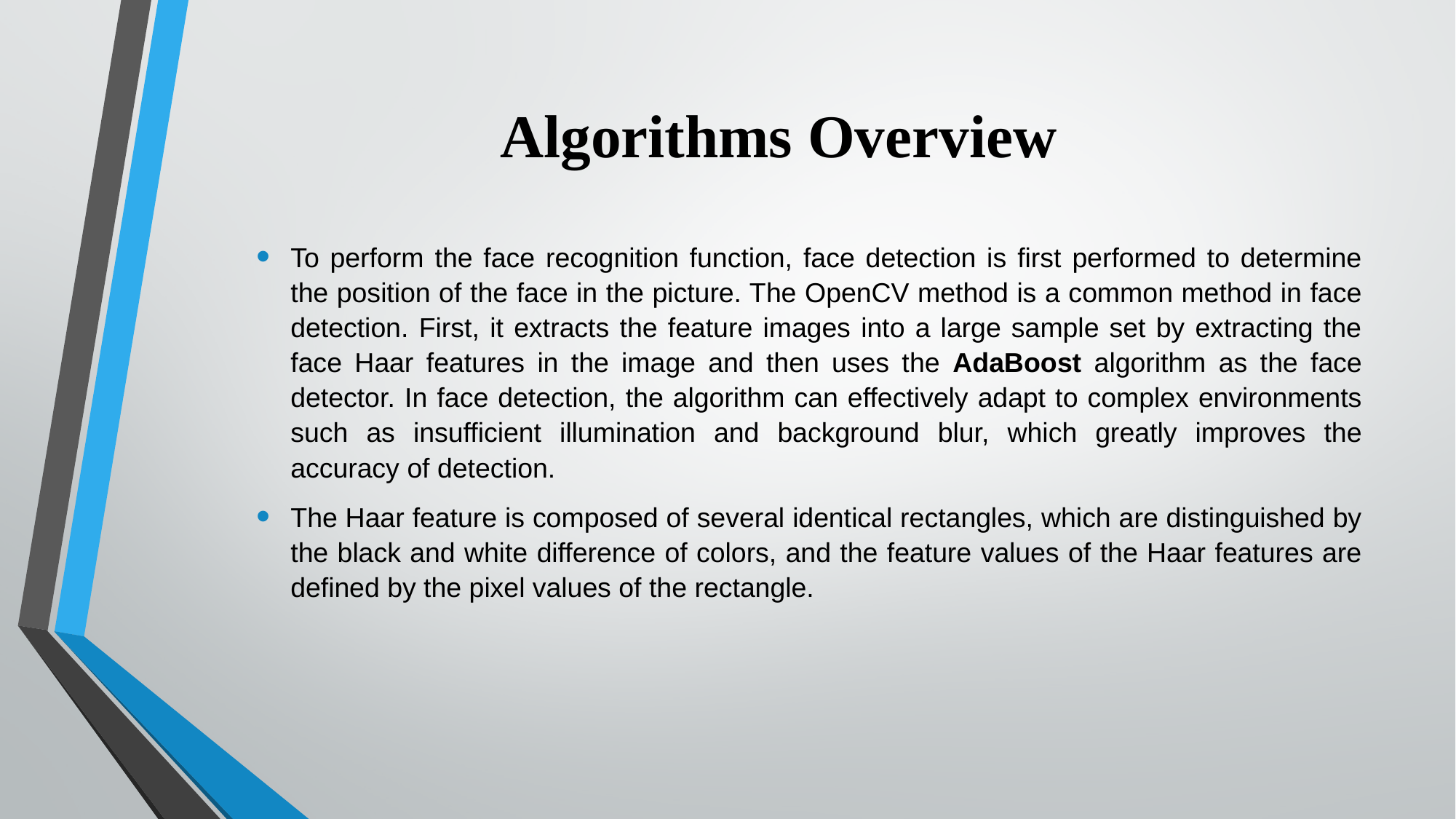

# Algorithms Overview
To perform the face recognition function, face detection is first performed to determine the position of the face in the picture. The OpenCV method is a common method in face detection. First, it extracts the feature images into a large sample set by extracting the face Haar features in the image and then uses the AdaBoost algorithm as the face detector. In face detection, the algorithm can effectively adapt to complex environments such as insufficient illumination and background blur, which greatly improves the accuracy of detection.
The Haar feature is composed of several identical rectangles, which are distinguished by the black and white difference of colors, and the feature values of the Haar features are defined by the pixel values of the rectangle.